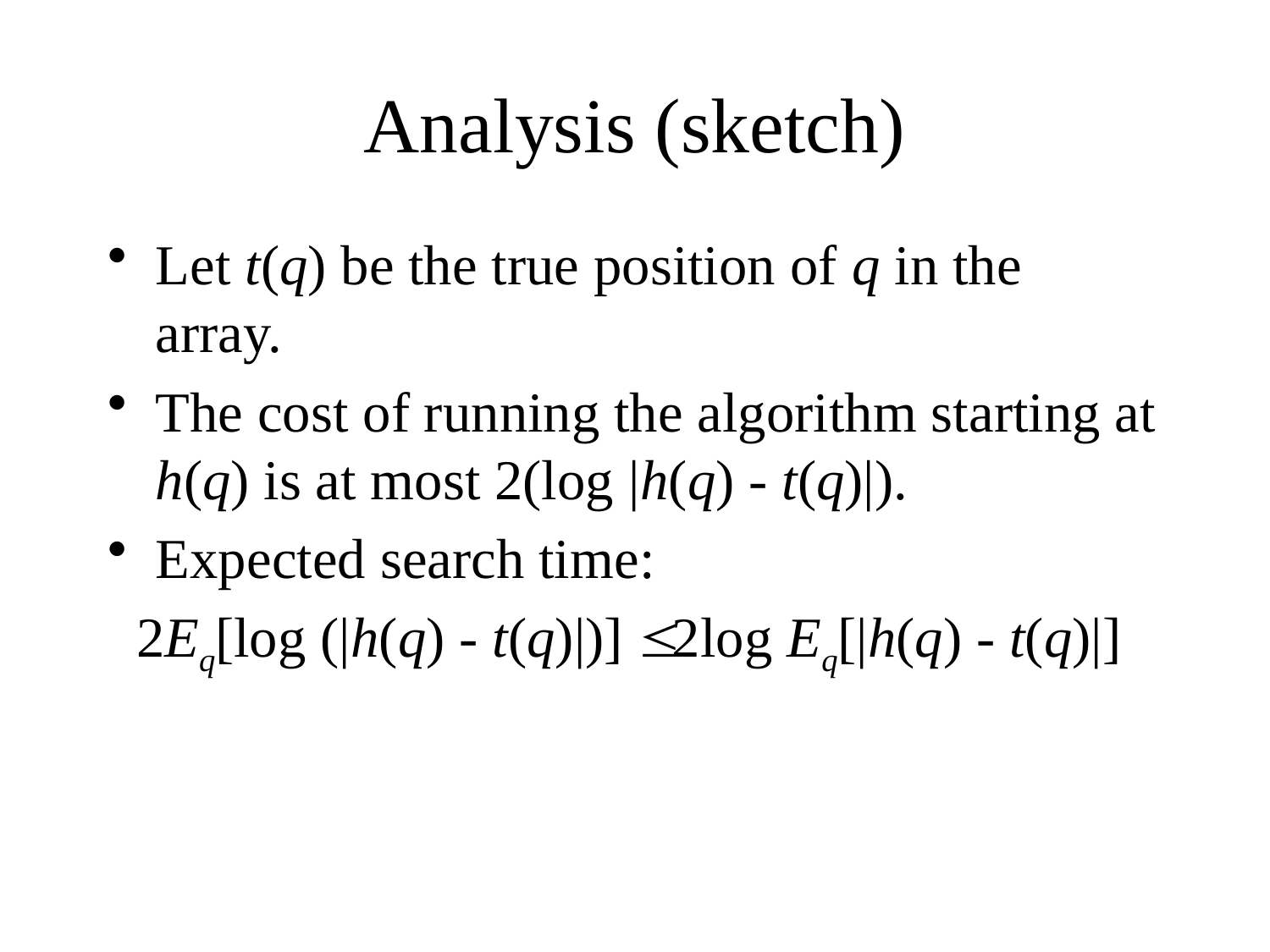

# Analysis (sketch)
Let t(q) be the true position of q in the array.
The cost of running the algorithm starting at h(q) is at most 2(log |h(q) - t(q)|).
Expected search time:
  2Eq[log (|h(q) - t(q)|)] ≤ 2log Eq[|h(q) - t(q)|]
32